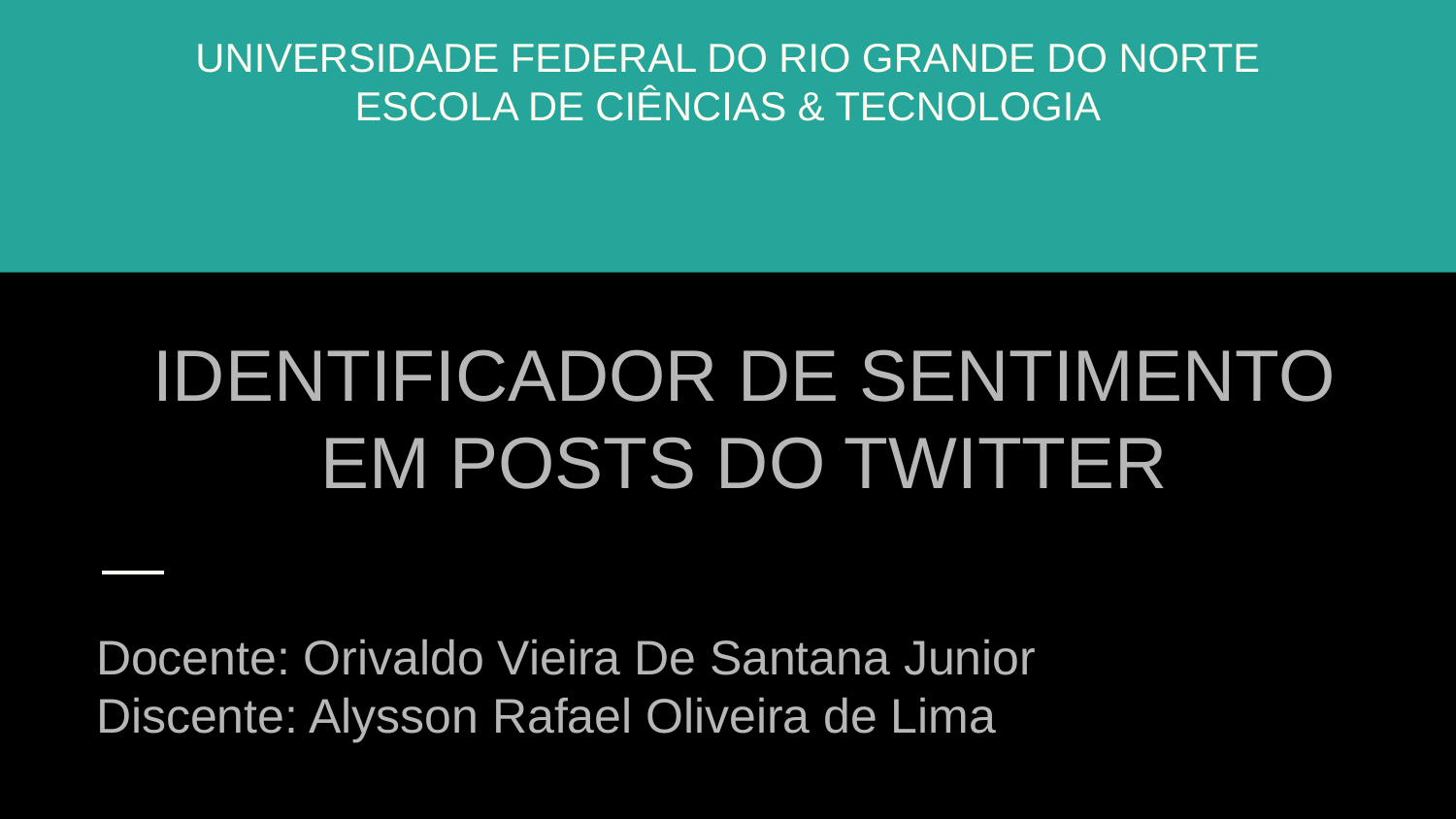

# UNIVERSIDADE FEDERAL DO RIO GRANDE DO NORTE
ESCOLA DE CIÊNCIAS & TECNOLOGIA
IDENTIFICADOR DE SENTIMENTO EM POSTS DO TWITTER
Ii
Docente: Orivaldo Vieira De Santana Junior
Discente: Alysson Rafael Oliveira de Lima